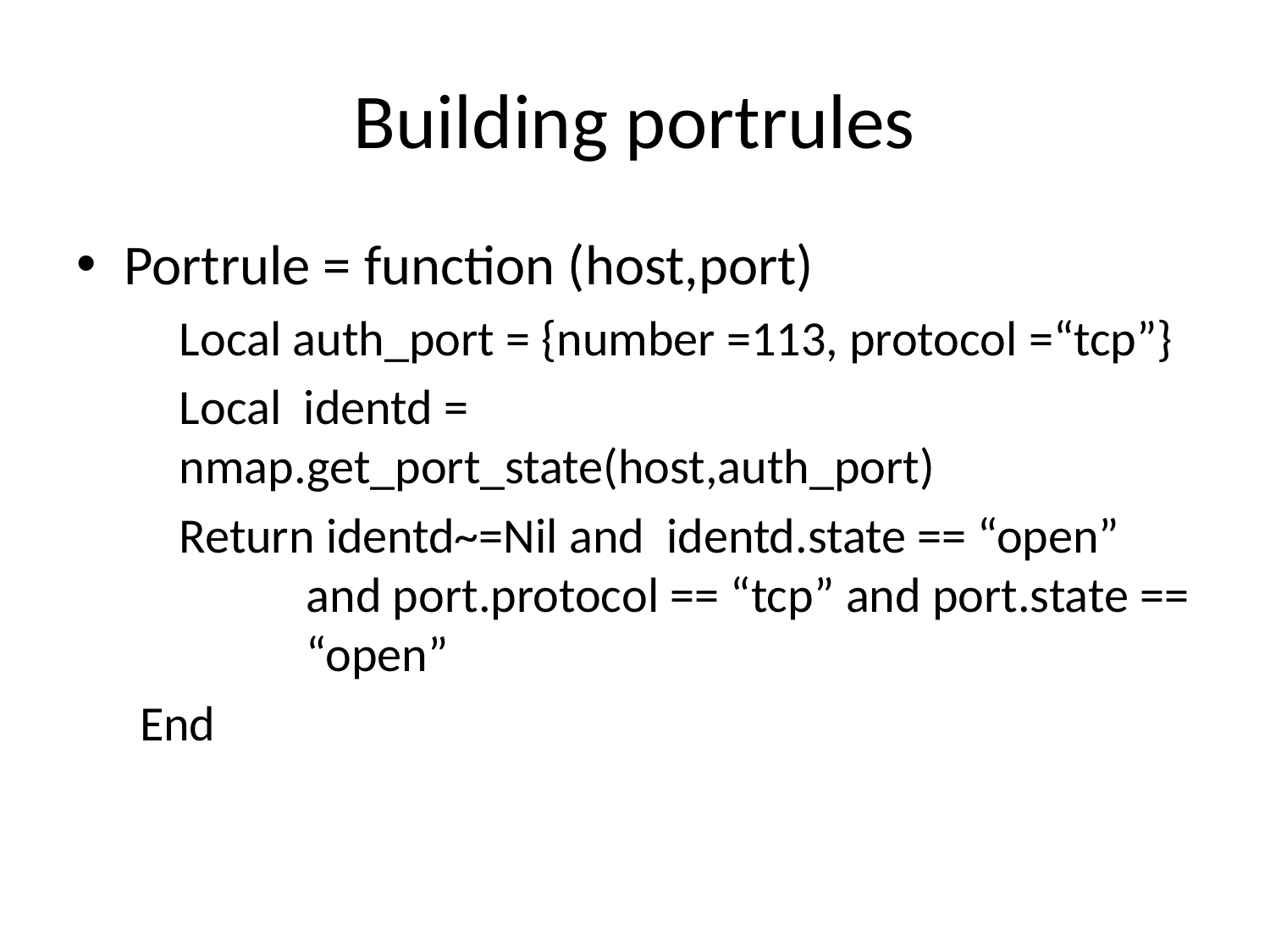

# Building portrules
Portrule = function (host,port)
	Local auth_port = {number =113, protocol =“tcp”}
	Local  identd = 	nmap.get_port_state(host,auth_port)
	Return identd~=Nil and  identd.state == “open” 	and port.protocol == “tcp” and port.state == 	“open”
End